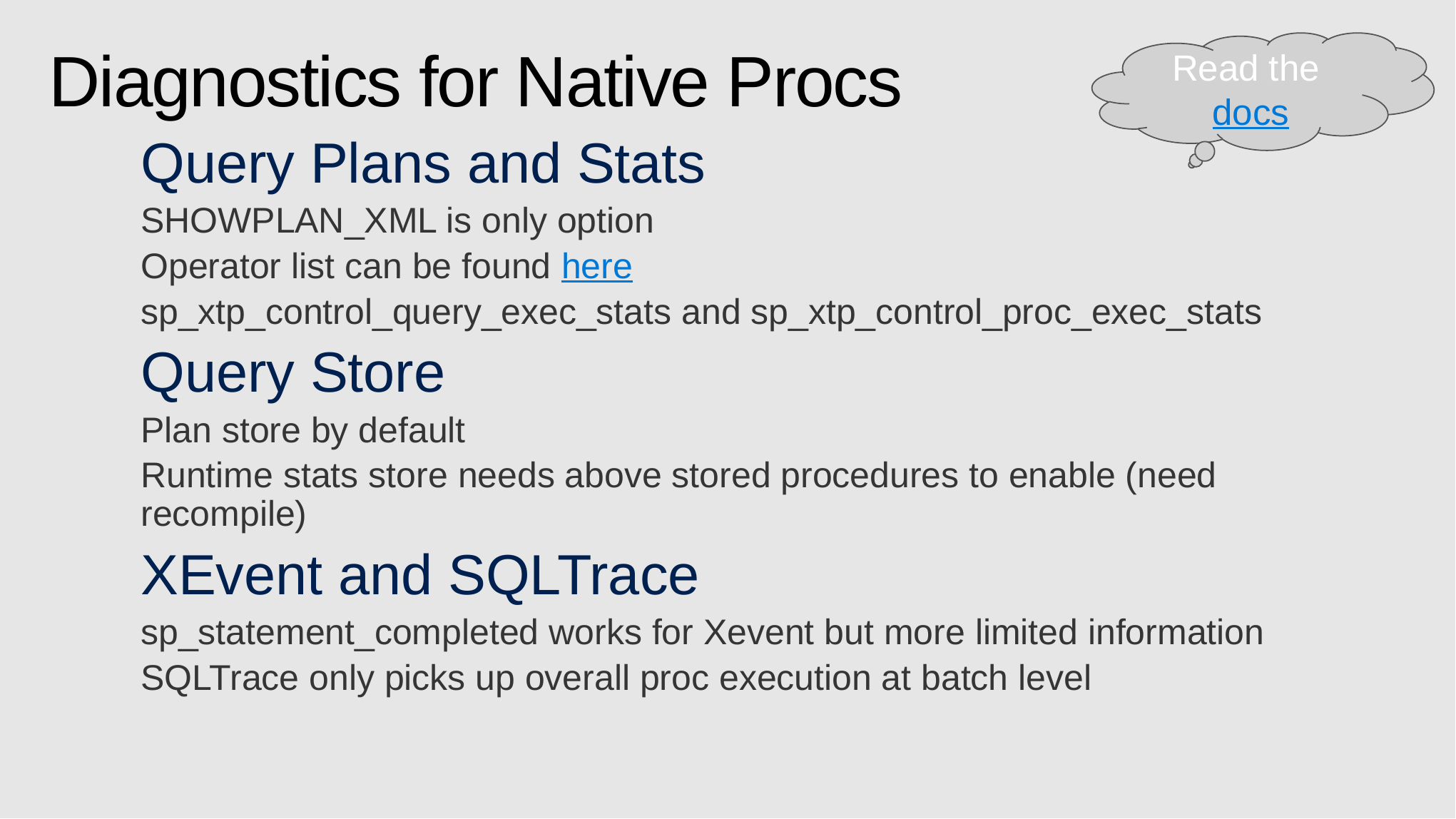

Read the docs
# Diagnostics for Native Procs
Query Plans and Stats
SHOWPLAN_XML is only option
Operator list can be found here
sp_xtp_control_query_exec_stats and sp_xtp_control_proc_exec_stats
Query Store
Plan store by default
Runtime stats store needs above stored procedures to enable (need recompile)
XEvent and SQLTrace
sp_statement_completed works for Xevent but more limited information
SQLTrace only picks up overall proc execution at batch level